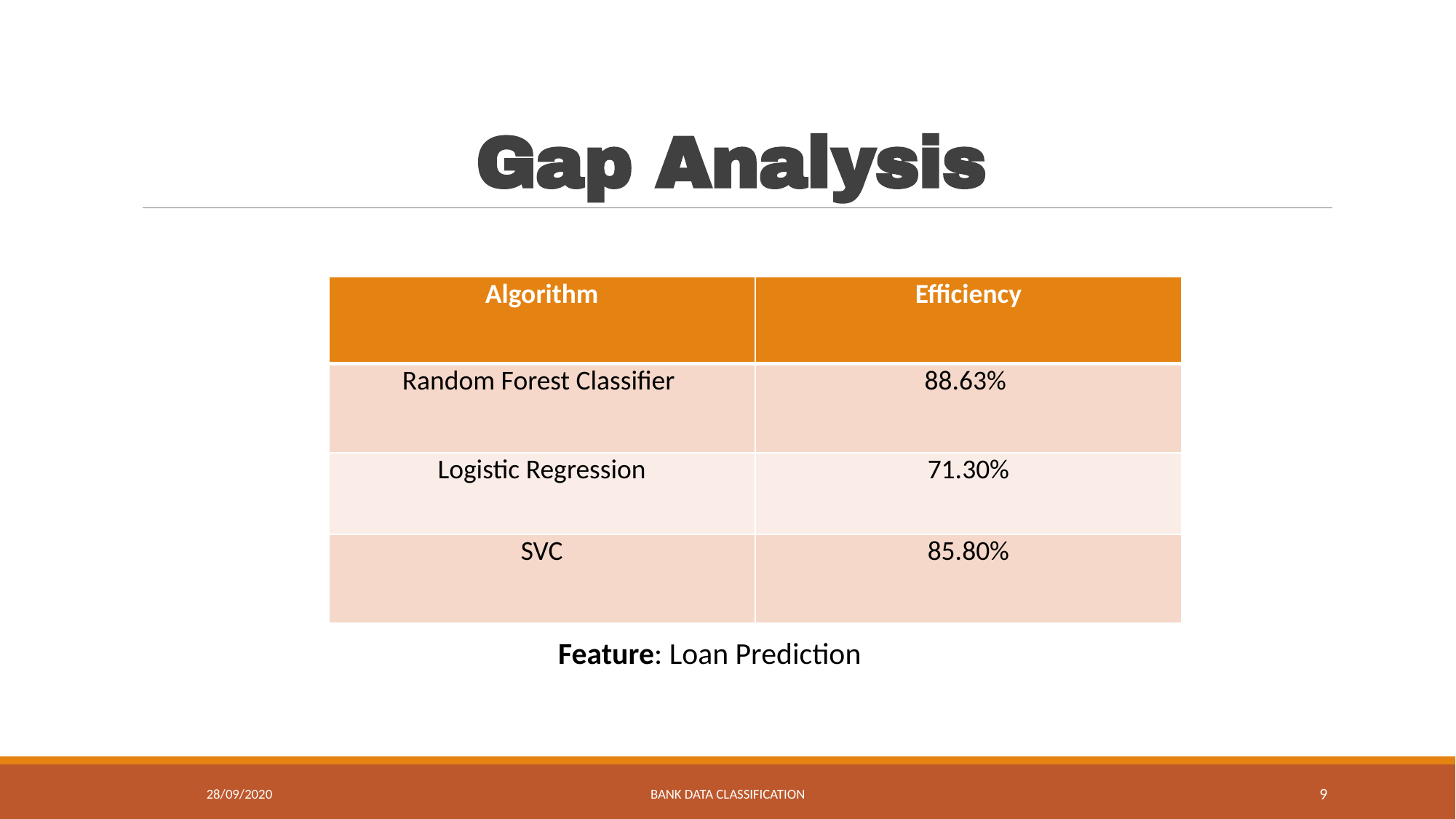

# Gap Analysis
| Algorithm | Efficiency |
| --- | --- |
| Random Forest Classifier | 88.63% |
| Logistic Regression | 71.30% |
| SVC | 85.80% |
Feature: Loan Prediction

28/09/2020
BANK DATA CLASSIFICATION
9